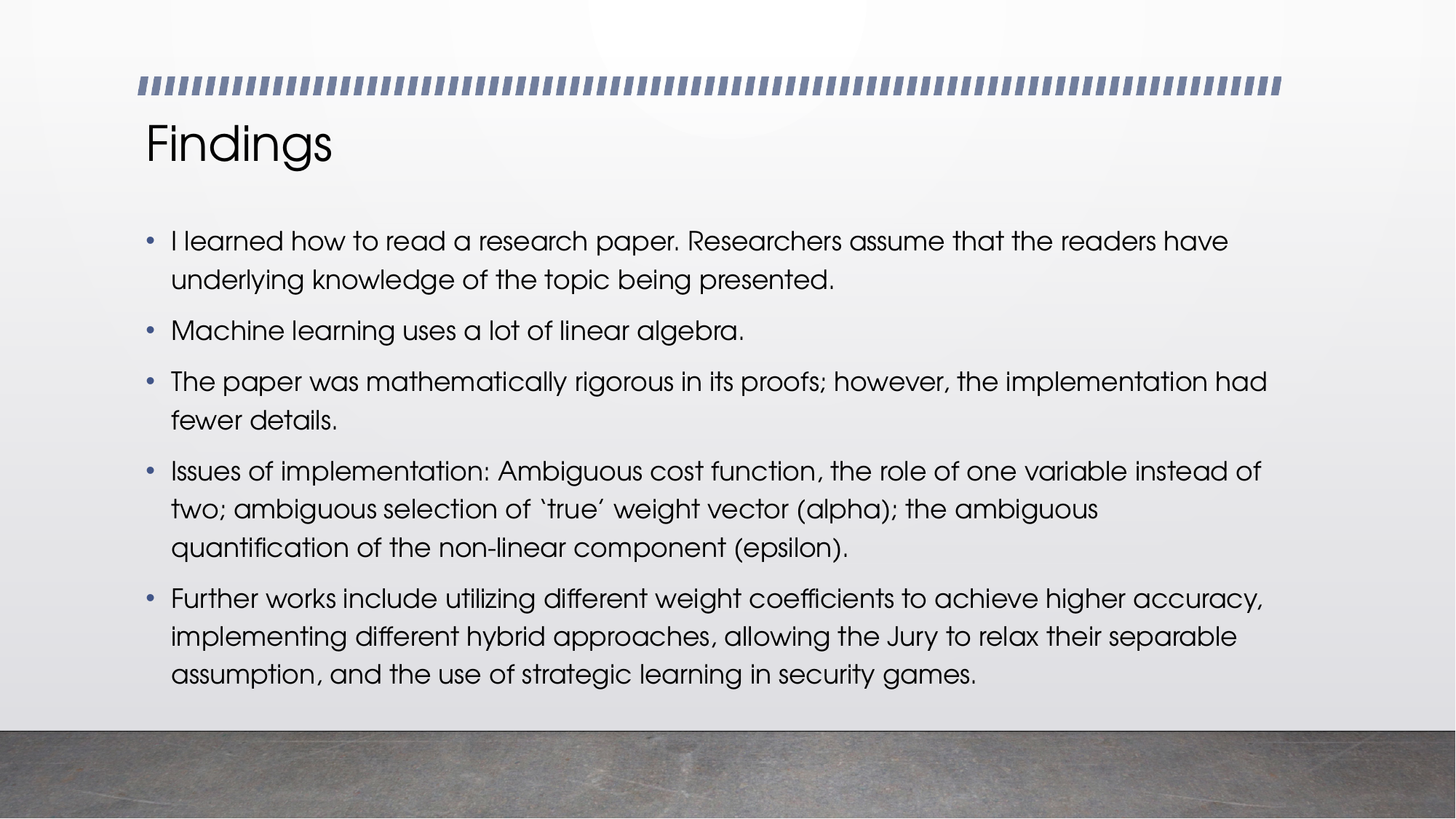

# Findings
I learned how to read a research paper. Researchers assume that the readers have underlying knowledge of the topic being presented.
Machine learning uses a lot of linear algebra.
The paper was mathematically rigorous in its proofs; however, the implementation had fewer details.
Issues of implementation: Ambiguous cost function, the role of one variable instead of two; ambiguous selection of ‘true’ weight vector (alpha); the ambiguous quantification of the non-linear component (epsilon).
Further works include utilizing different weight coefficients to achieve higher accuracy, implementing different hybrid approaches, allowing the Jury to relax their separable assumption, and the use of strategic learning in security games.